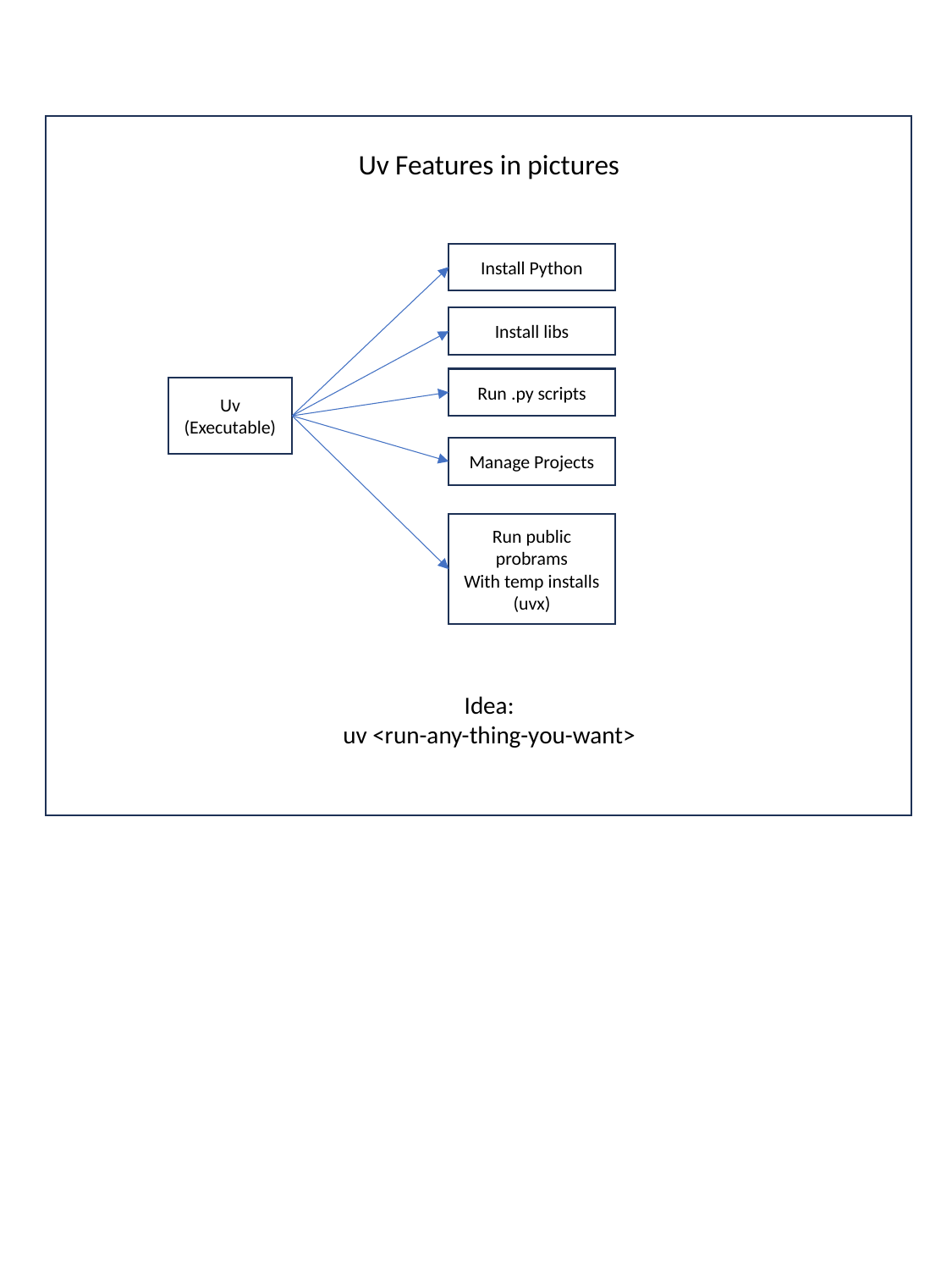

Uv Features in pictures
Install Python
Install libs
Run .py scripts
Uv
(Executable)
Manage Projects
Run public probrams
With temp installs
(uvx)
Idea:
uv <run-any-thing-you-want>